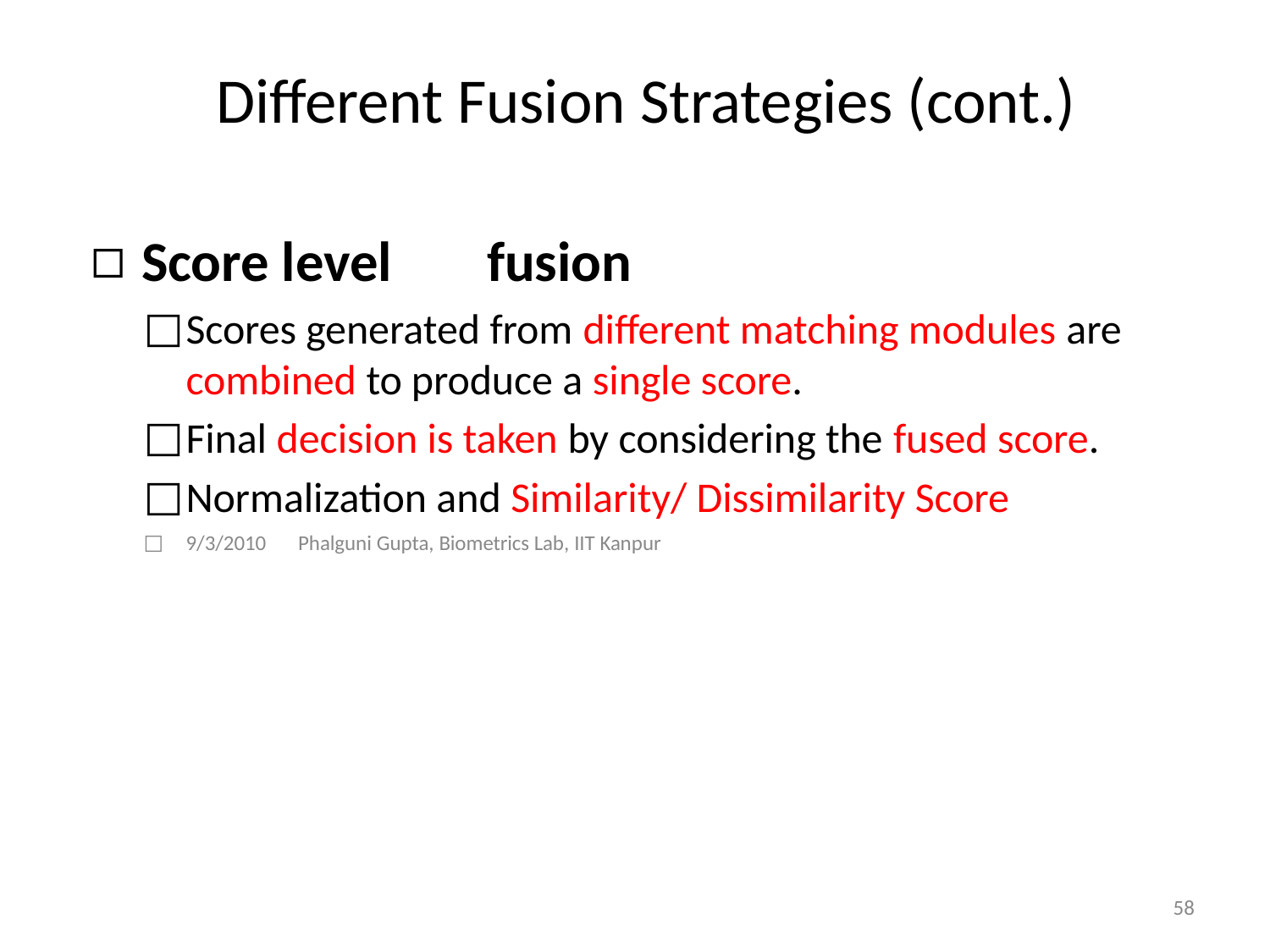

# Different Fusion Strategies (cont.)
Score level	fusion
Scores generated from different matching modules are  combined to produce a single score.
Final decision is taken by considering the fused score.
Normalization and Similarity/ Dissimilarity Score
9/3/2010	Phalguni Gupta, Biometrics Lab, IIT Kanpur
58